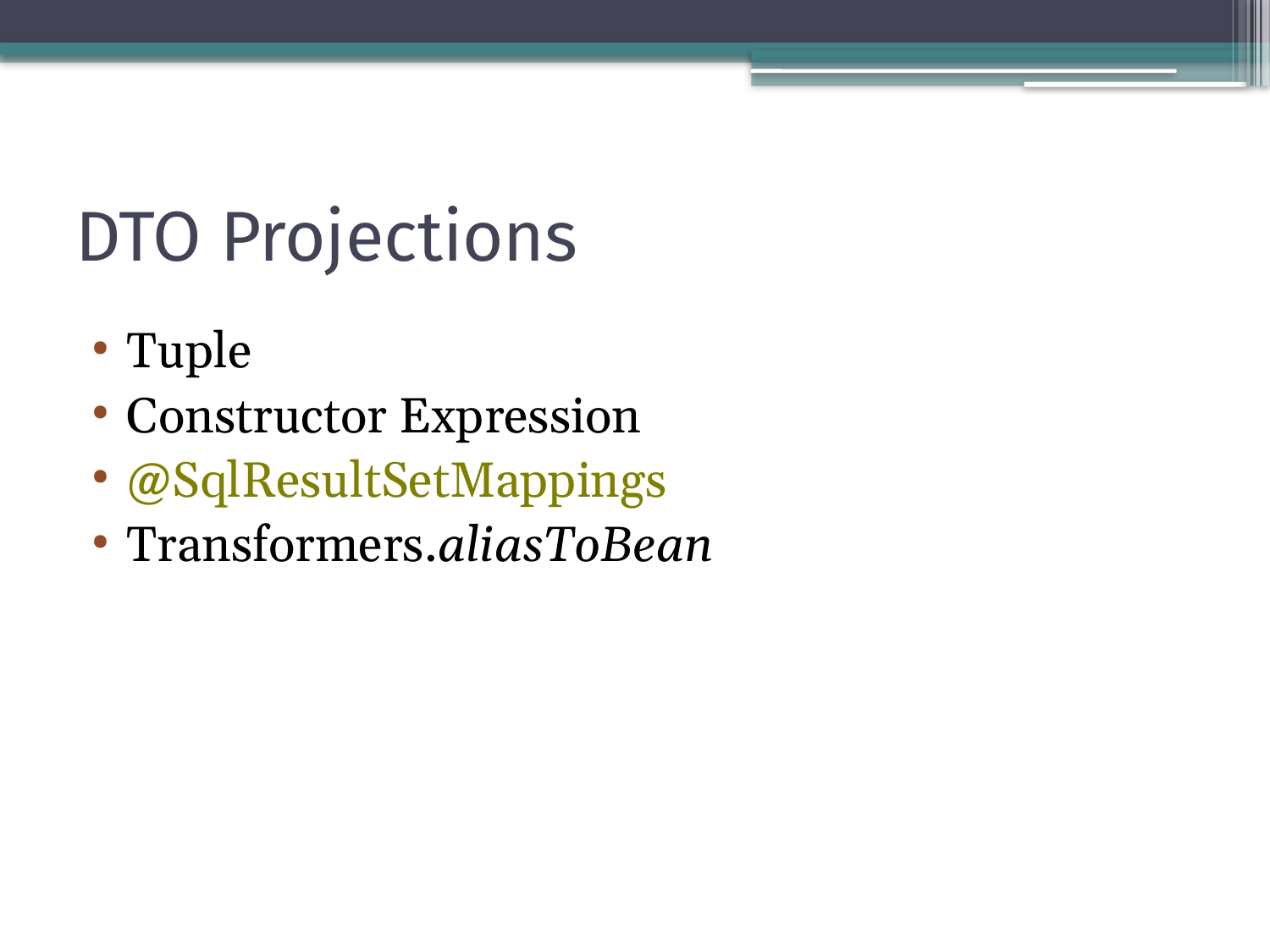

# DTO Projections
Tuple
Constructor Expression
@SqlResultSetMappings
Transformers.aliasToBean